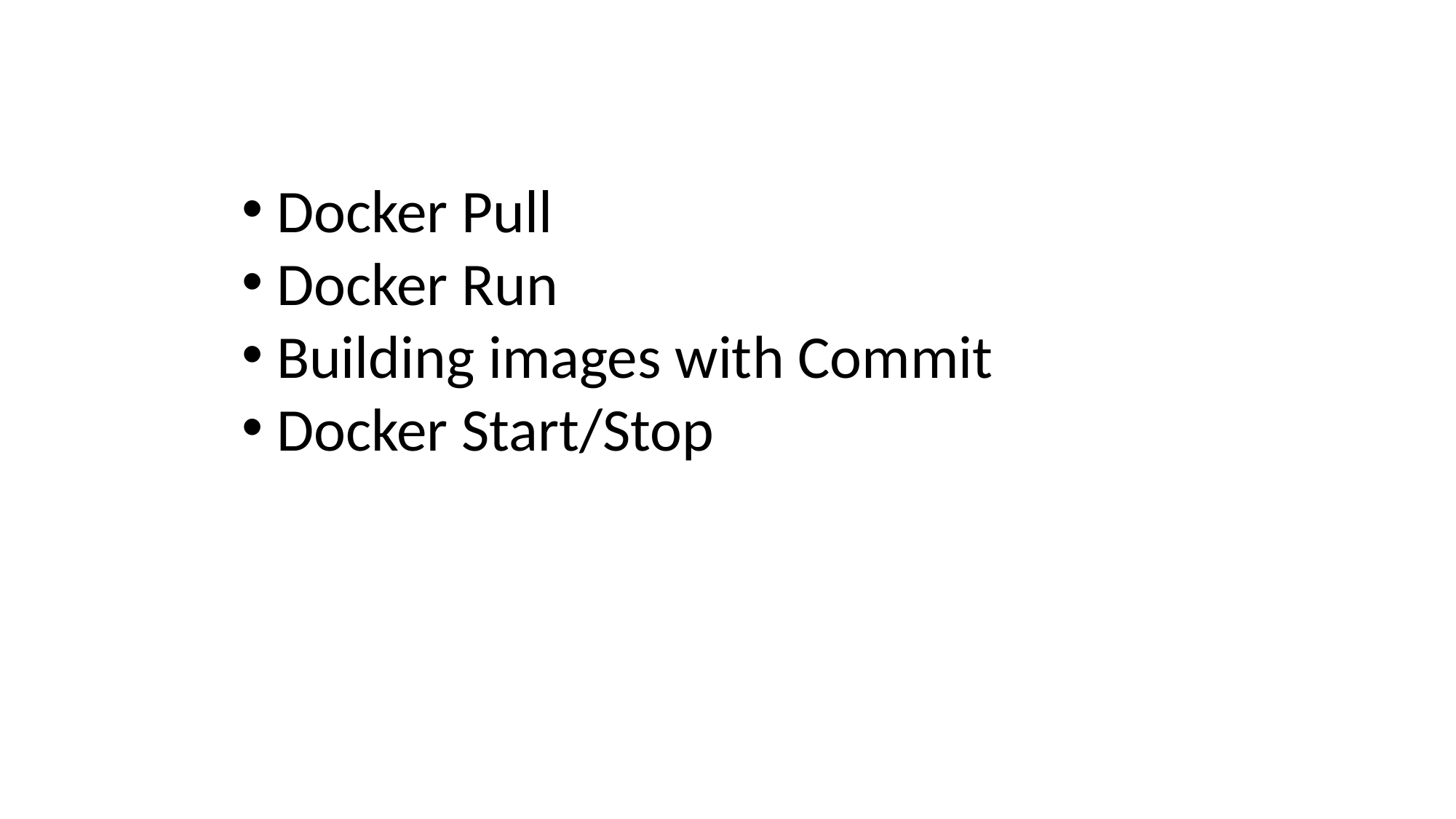

Docker Pull
Docker Run
Building images with Commit
Docker Start/Stop